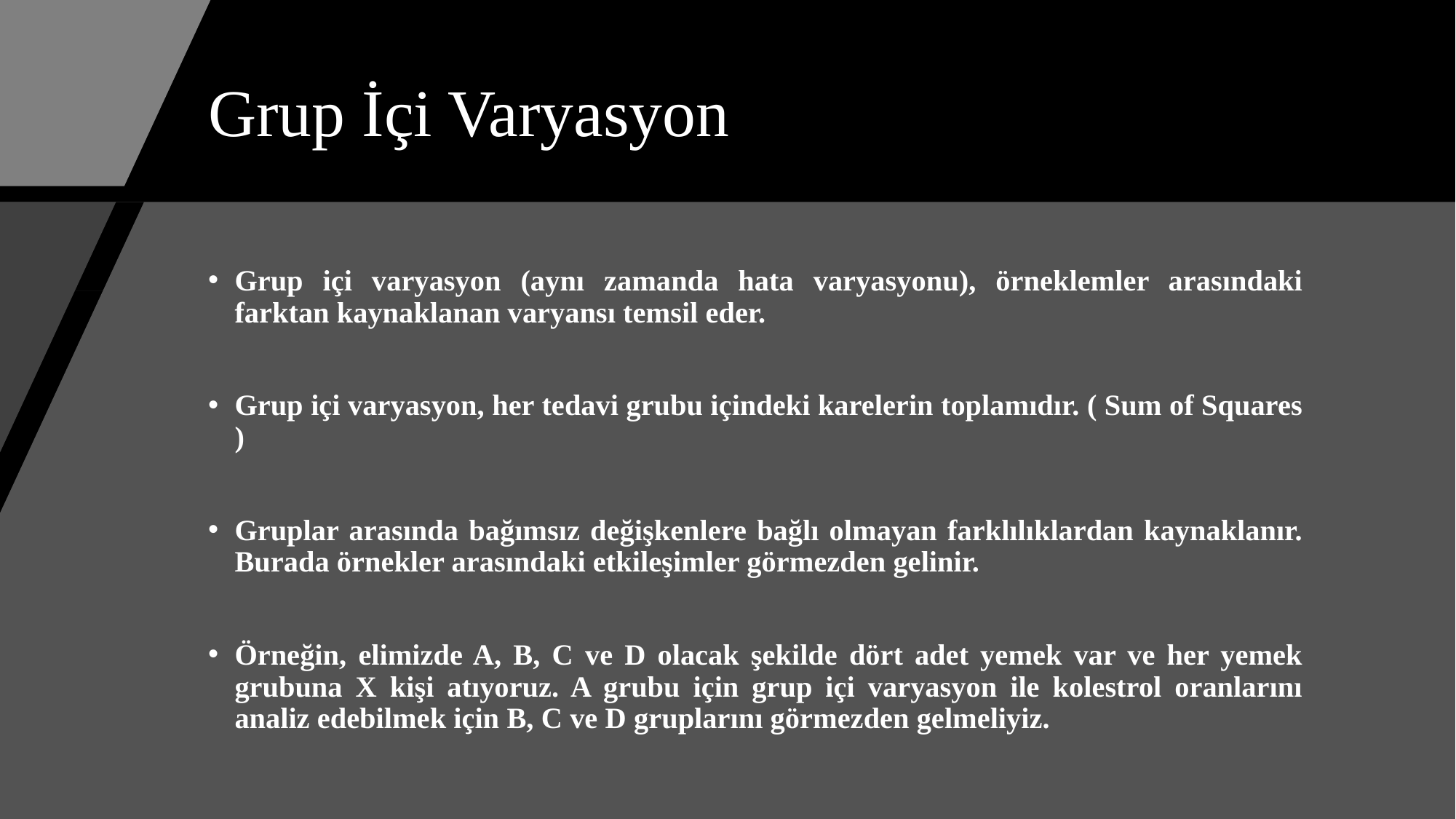

# Grup İçi Varyasyon

Grup içi varyasyon (aynı zamanda hata varyasyonu), örneklemler arasındaki farktan kaynaklanan varyansı temsil eder.

Grup içi varyasyon, her tedavi grubu içindeki karelerin toplamıdır. ( Sum of Squares )

Gruplar arasında bağımsız değişkenlere bağlı olmayan farklılıklardan kaynaklanır. Burada örnekler arasındaki etkileşimler görmezden gelinir.

Örneğin, elimizde A, B, C ve D olacak şekilde dört adet yemek var ve her yemek grubuna X kişi atıyoruz. A grubu için grup içi varyasyon ile kolestrol oranlarını analiz edebilmek için B, C ve D gruplarını görmezden gelmeliyiz.